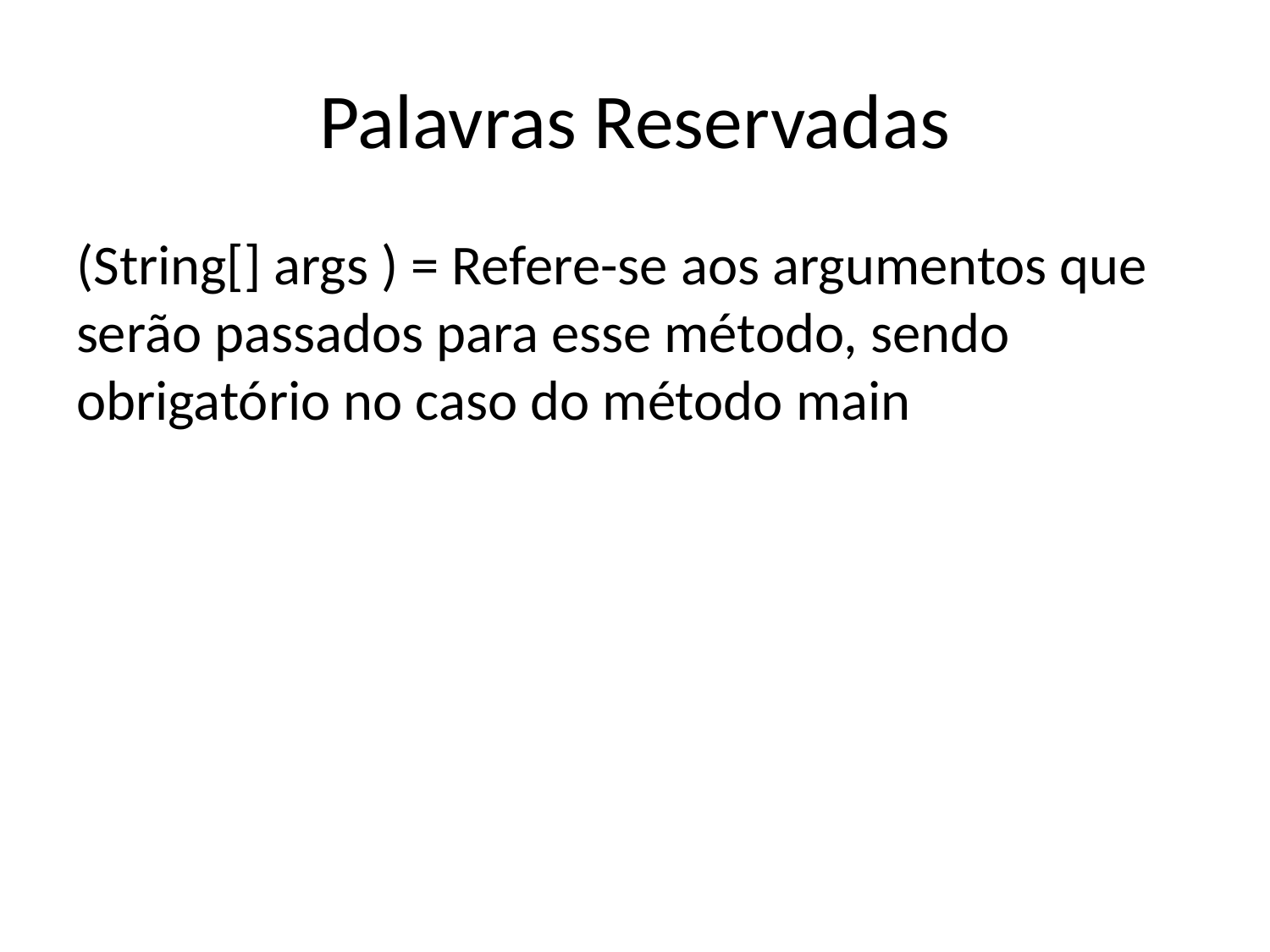

# Palavras Reservadas
(String[] args ) = Refere-se aos argumentos que serão passados para esse método, sendo obrigatório no caso do método main